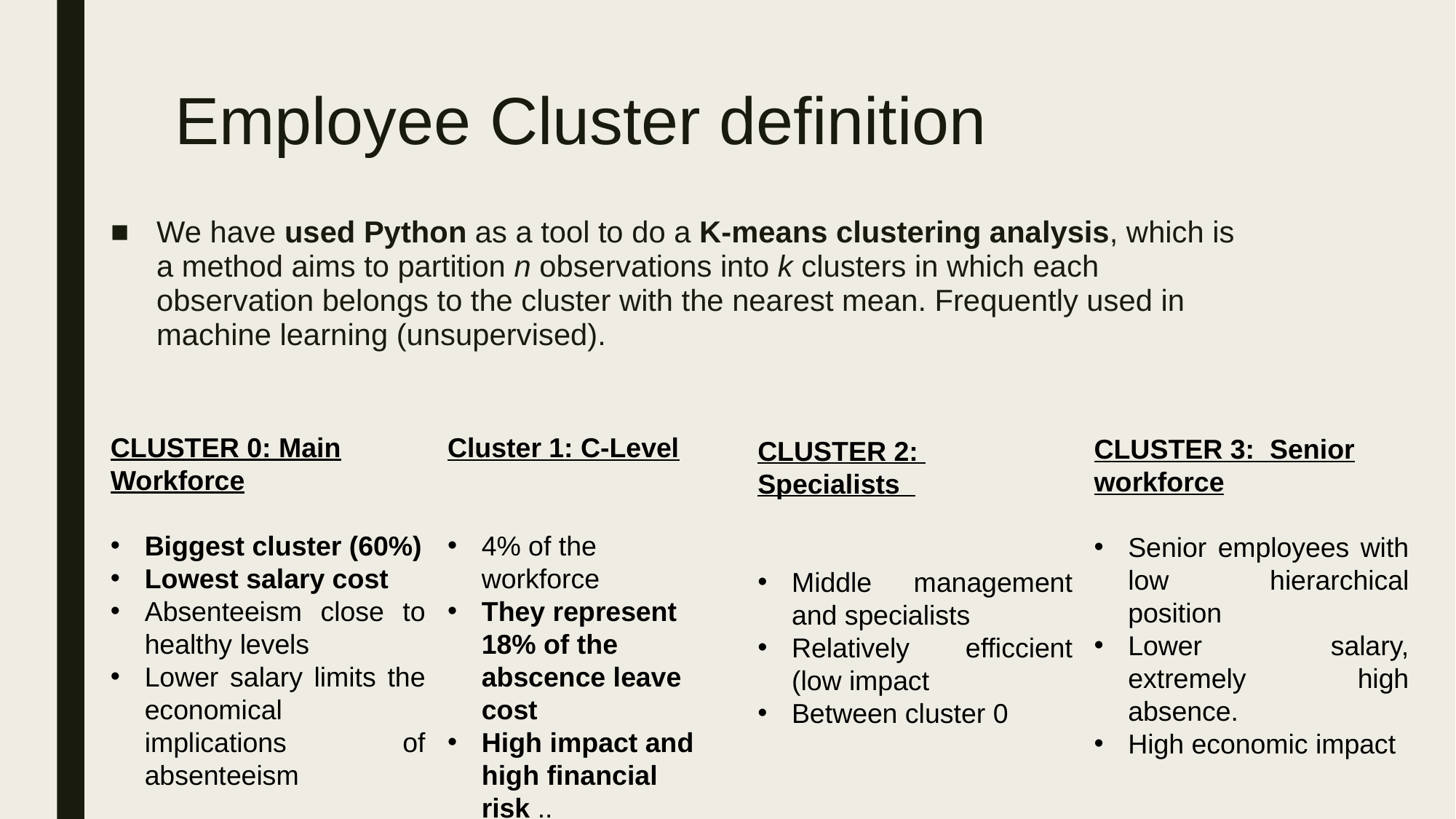

# Employee Cluster definition
We have used Python as a tool to do a K-means clustering analysis, which is a method aims to partition n observations into k clusters in which each observation belongs to the cluster with the nearest mean. Frequently used in machine learning (unsupervised).
CLUSTER 0: Main Workforce

Biggest cluster (60%)
Lowest salary cost
Absenteeism close to healthy levels
Lower salary limits the economical implications of absenteeism
Cluster 1: C-Level

4% of the workforce
They represent 18% of the abscence leave cost
High impact and high financial risk ..
CLUSTER 3:  Senior workforce

Senior employees with low hierarchical position
Lower salary, extremely high absence.
High economic impact

CLUSTER 2:  Specialists

Middle management and specialists
Relatively efficcient (low impact
Between cluster 0